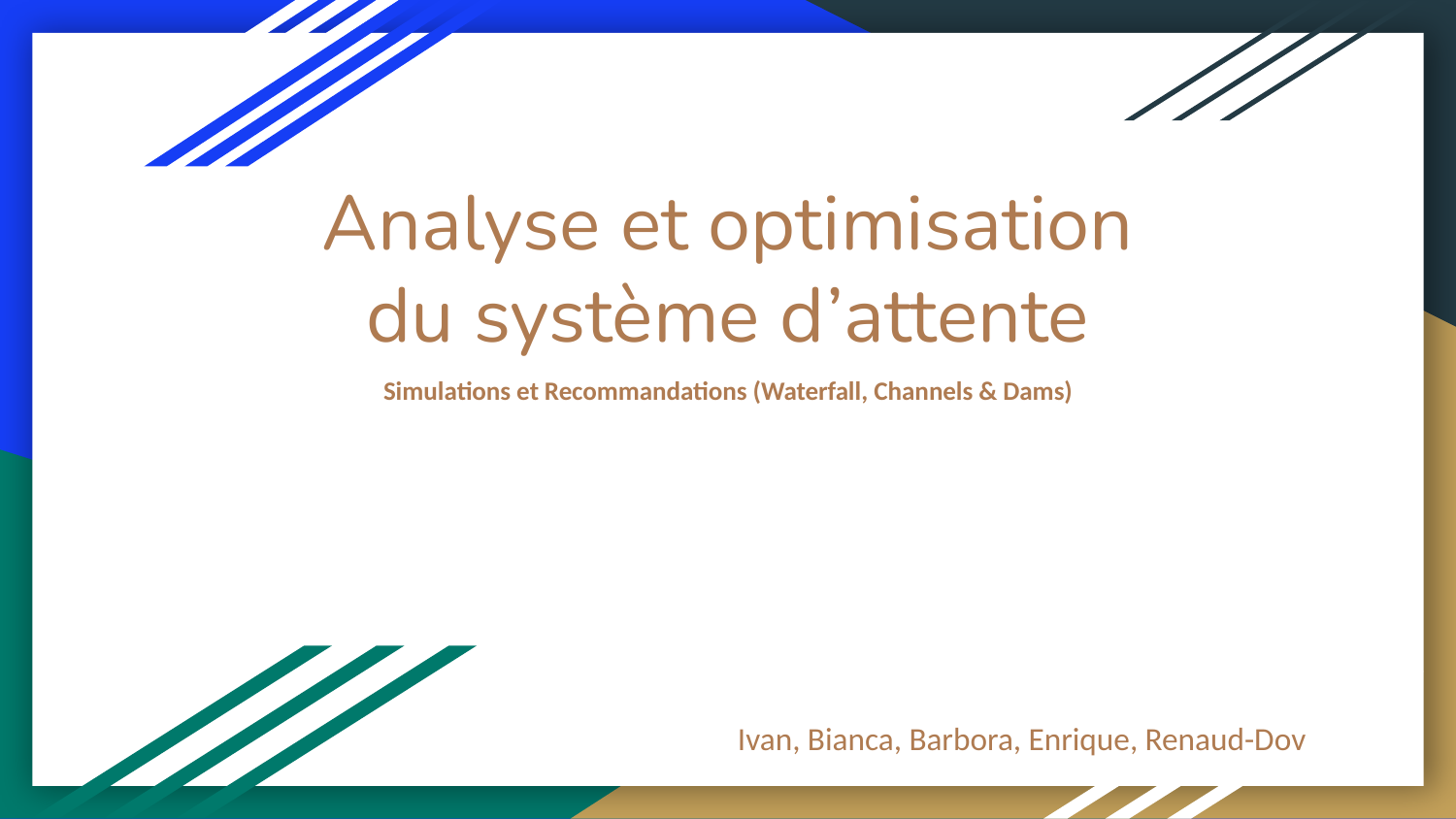

# Analyse et optimisation du système d’attente
Simulations et Recommandations (Waterfall, Channels & Dams)
Ivan, Bianca, Barbora, Enrique, Renaud-Dov